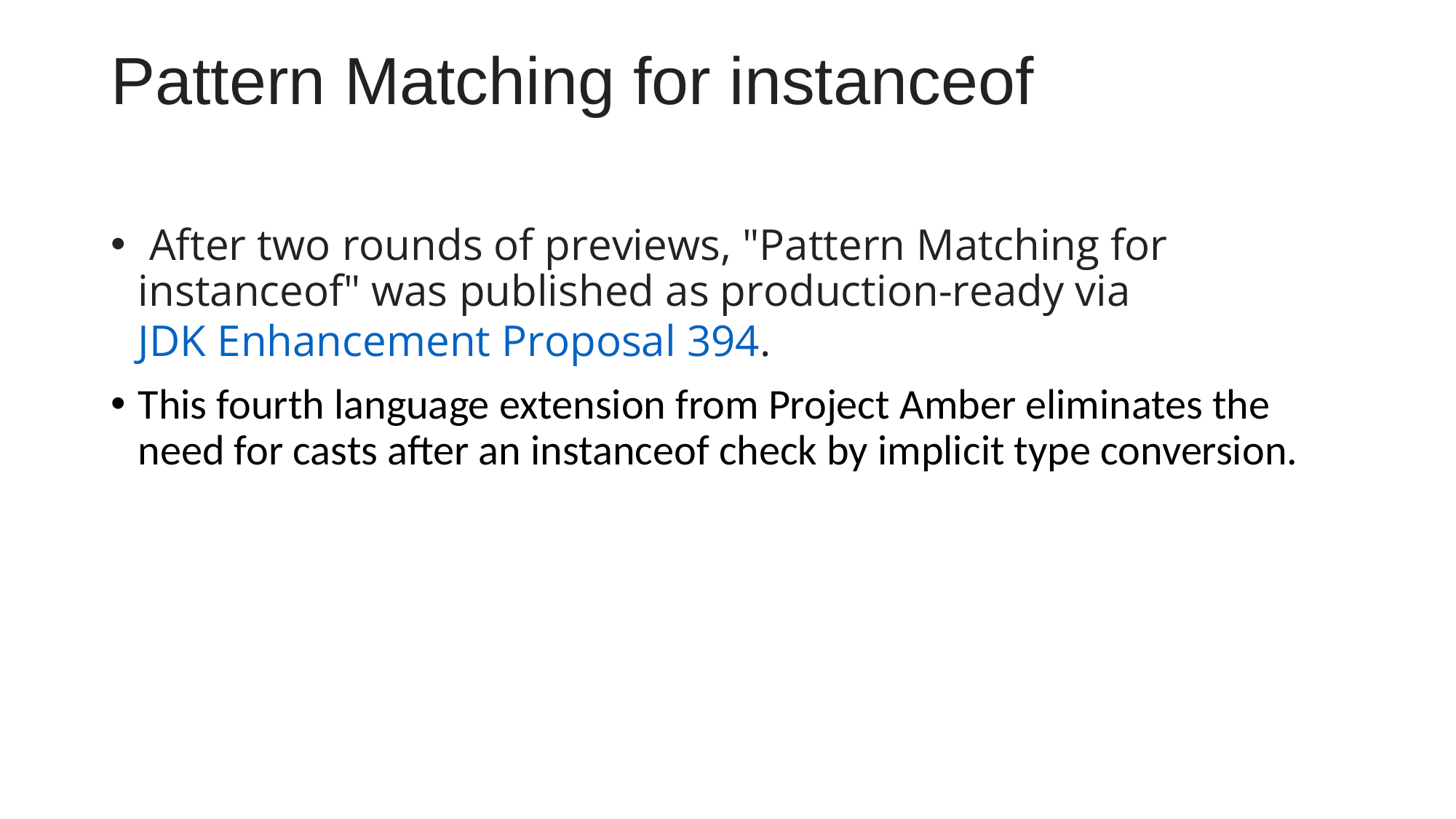

# Pattern Matching for instanceof
 After two rounds of previews, "Pattern Matching for instanceof" was published as production-ready via JDK Enhancement Proposal 394.
This fourth language extension from Project Amber eliminates the need for casts after an instanceof check by implicit type conversion.